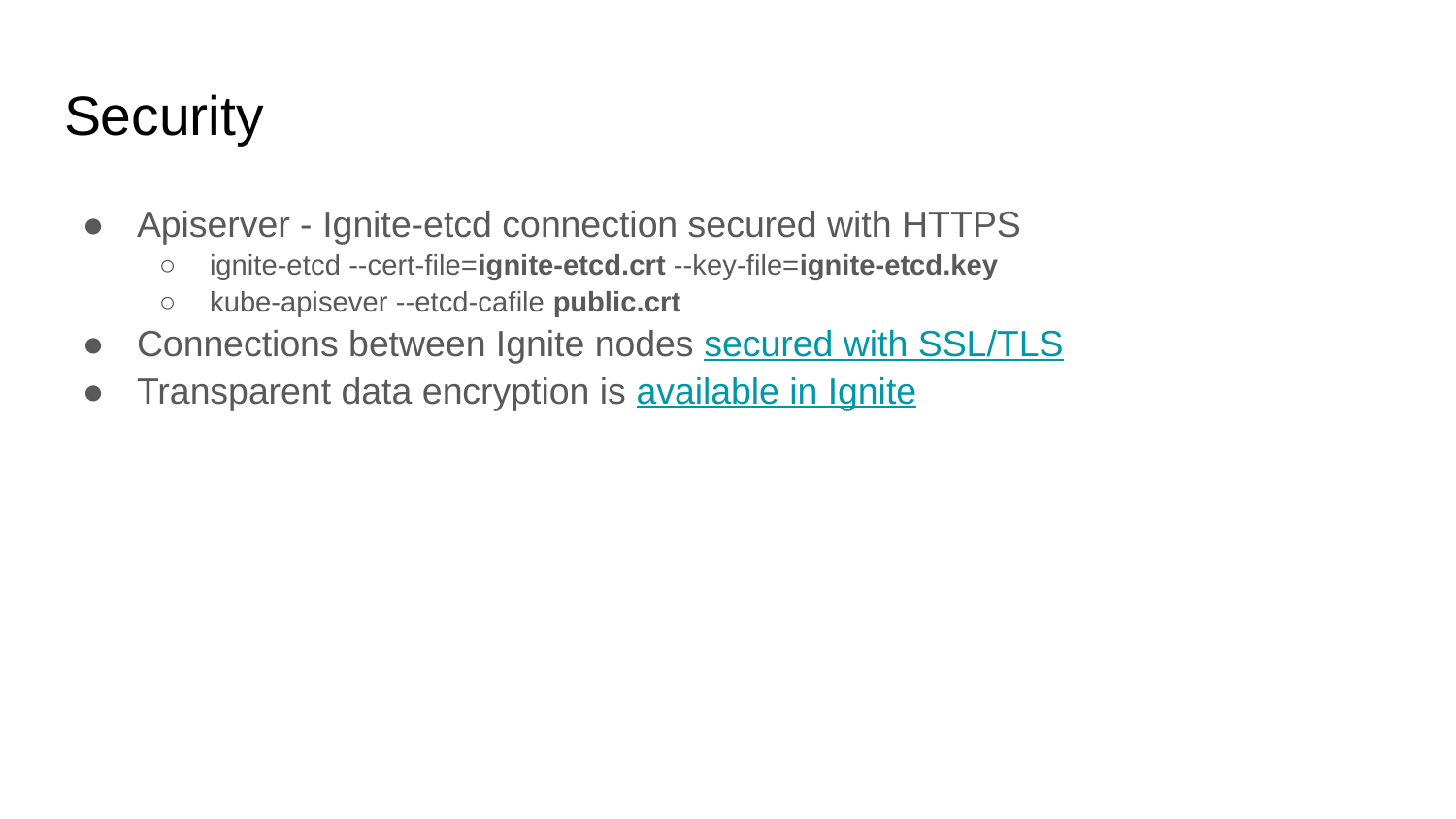

# Security
Apiserver - Ignite-etcd connection secured with HTTPS
ignite-etcd --cert-file=ignite-etcd.crt --key-file=ignite-etcd.key
kube-apisever --etcd-cafile public.crt
Connections between Ignite nodes secured with SSL/TLS
Transparent data encryption is available in Ignite